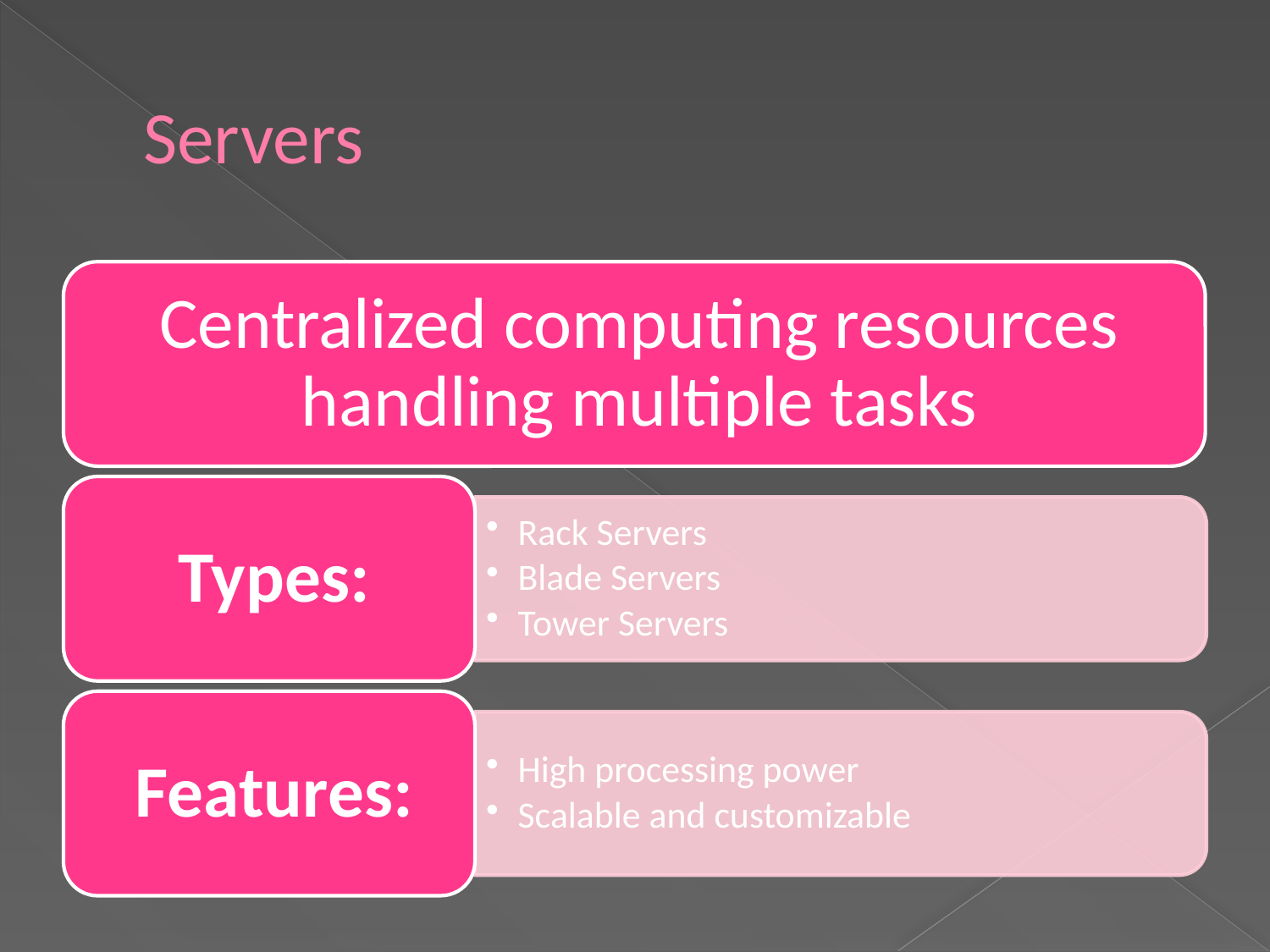

# Servers
Centralized computing resources handling multiple tasks
Rack Servers
Blade Servers
Tower Servers
Types:
High processing power
Scalable and customizable
Features: